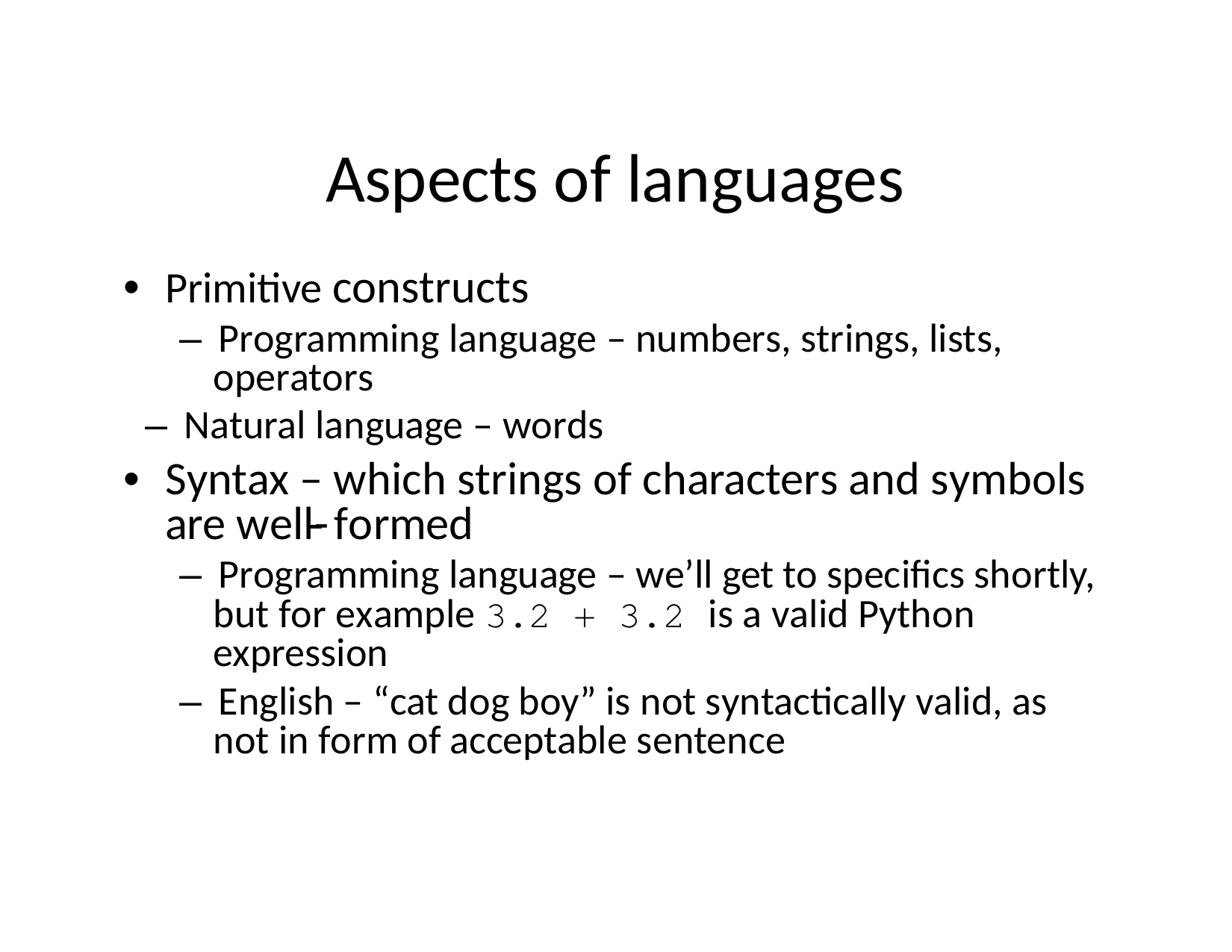

# Aspects of languages
•  Primitive constructs
–  Programming language – numbers, strings, lists, operators
–  Natural language – words
•  Syntax – which strings of characters and symbols are well-­‐ formed
–  Programming language – we’ll get to speciﬁcs shortly, but for example 3.2 + 3.2 is a valid Python expression
–  English – “cat dog boy” is not syntactically valid, as not in form of acceptable sentence